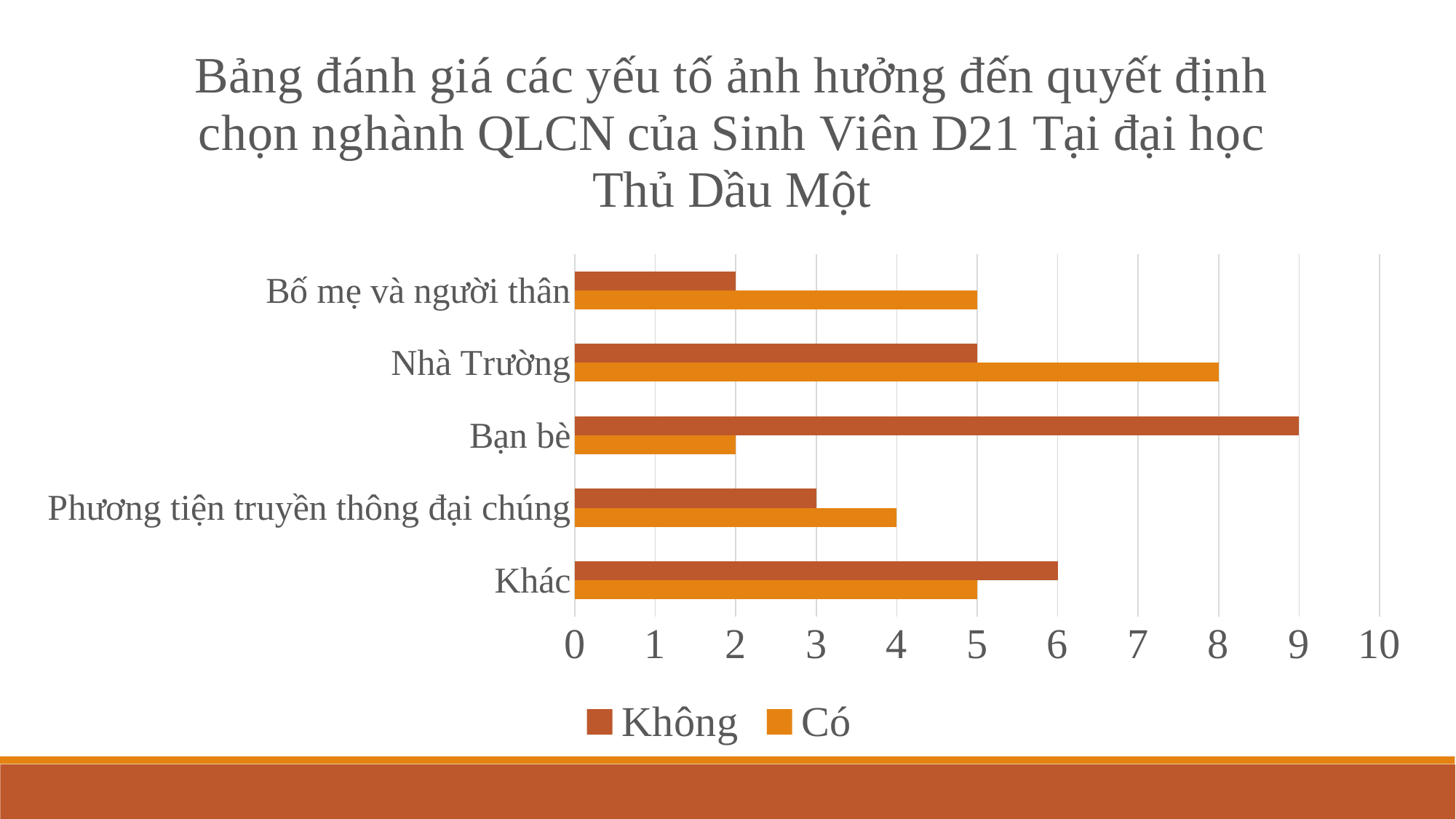

### Chart: Bảng đánh giá các yếu tố ảnh hưởng đến quyết định chọn nghành QLCN của Sinh Viên D21 Tại đại học Thủ Dầu Một

| Category | Có  | Không |
|---|---|---|
| Khác | 5.0 | 6.0 |
| Phương tiện truyền thông đại chúng | 4.0 | 3.0 |
| Bạn bè | 2.0 | 9.0 |
| Nhà Trường | 8.0 | 5.0 |
| Bố mẹ và người thân | 5.0 | 2.0 |